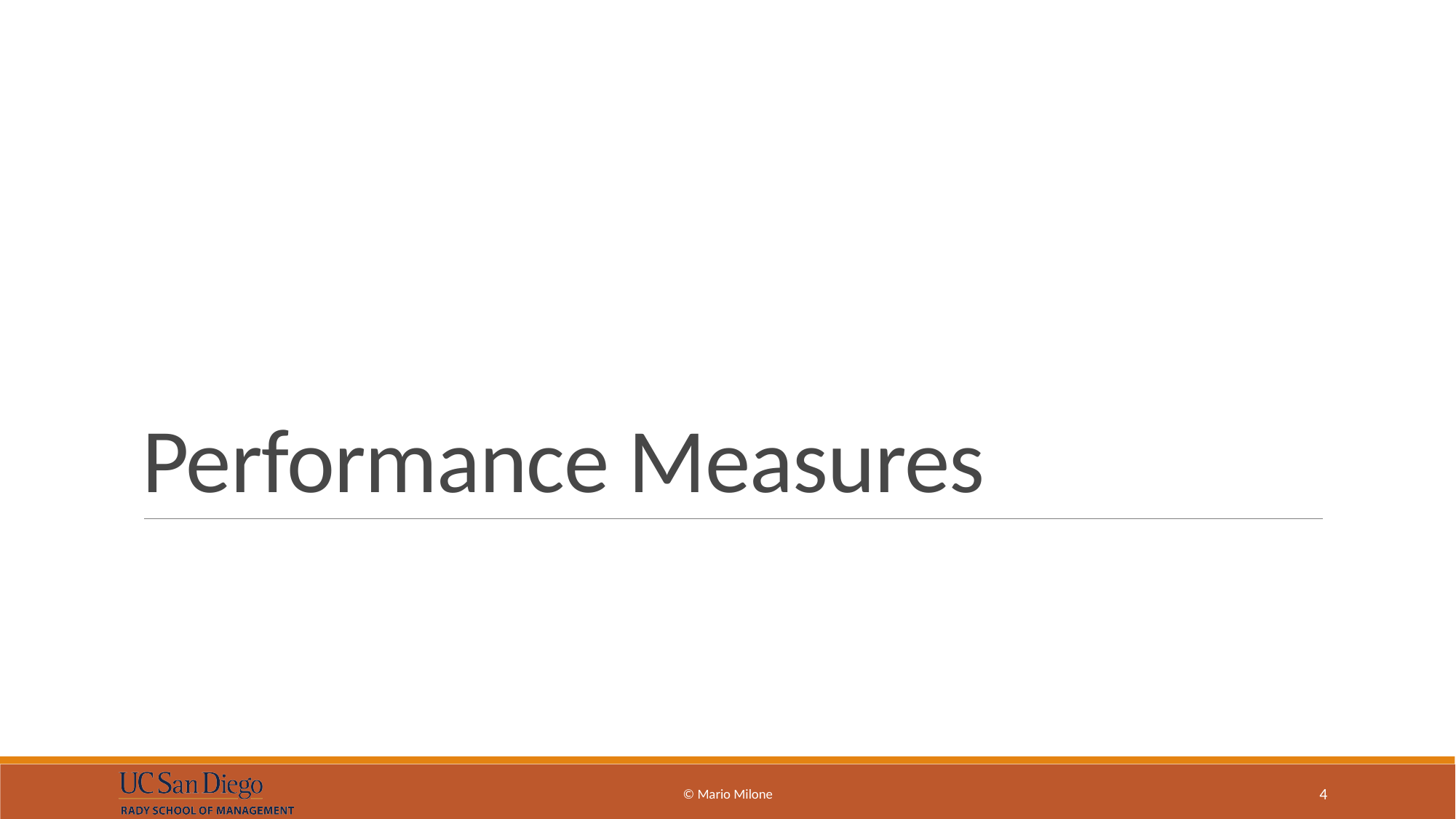

# Performance Measures

© Mario Milone
4